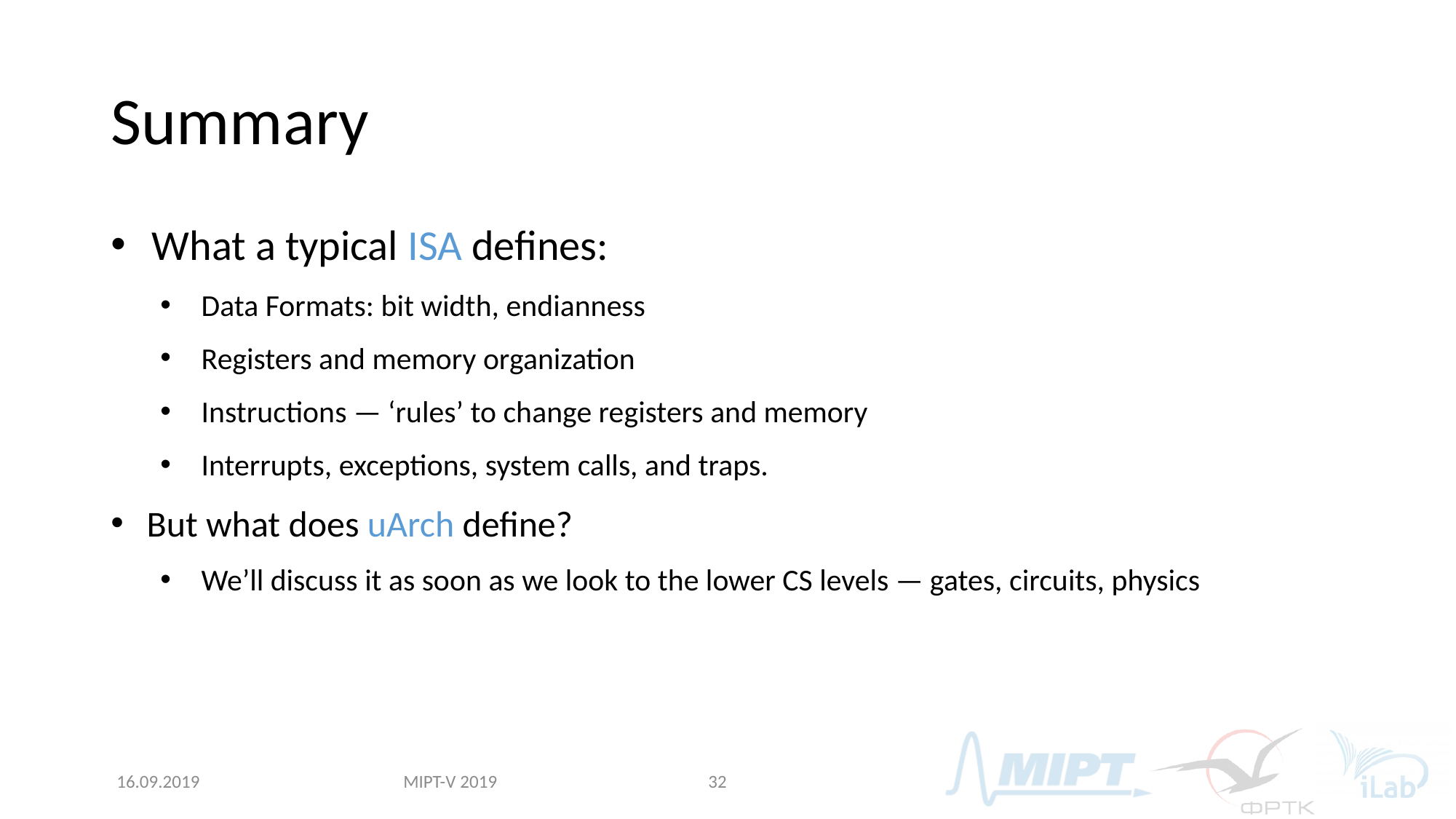

# Summary
What a typical ISA defines:
Data Formats: bit width, endianness
Registers and memory organization
Instructions — ‘rules’ to change registers and memory
Interrupts, exceptions, system calls, and traps.
But what does uArch define?
We’ll discuss it as soon as we look to the lower CS levels — gates, circuits, physics
MIPT-V 2019
16.09.2019
32